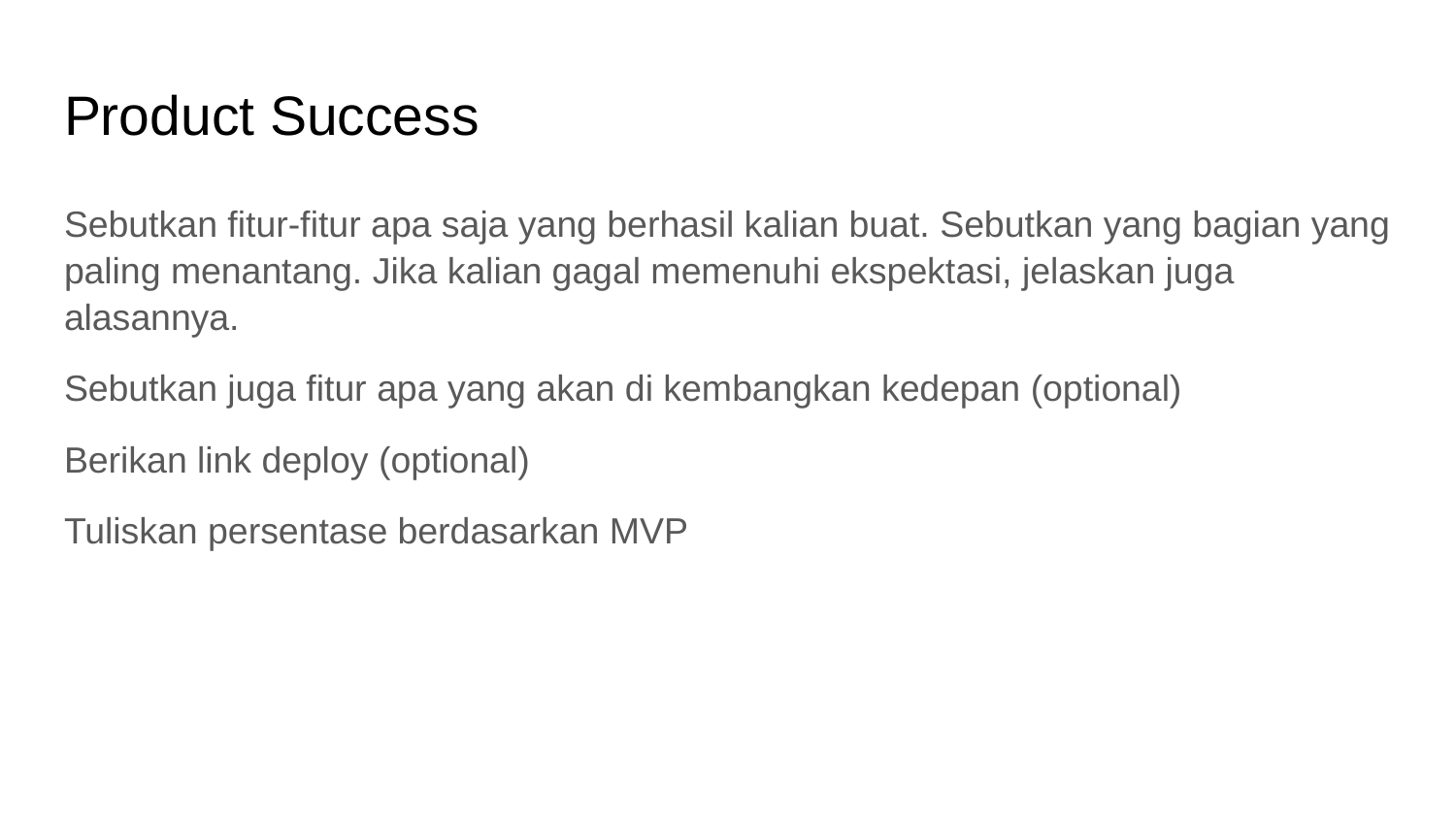

# Product Success
Sebutkan fitur-fitur apa saja yang berhasil kalian buat. Sebutkan yang bagian yang paling menantang. Jika kalian gagal memenuhi ekspektasi, jelaskan juga alasannya.
Sebutkan juga fitur apa yang akan di kembangkan kedepan (optional)
Berikan link deploy (optional)
Tuliskan persentase berdasarkan MVP